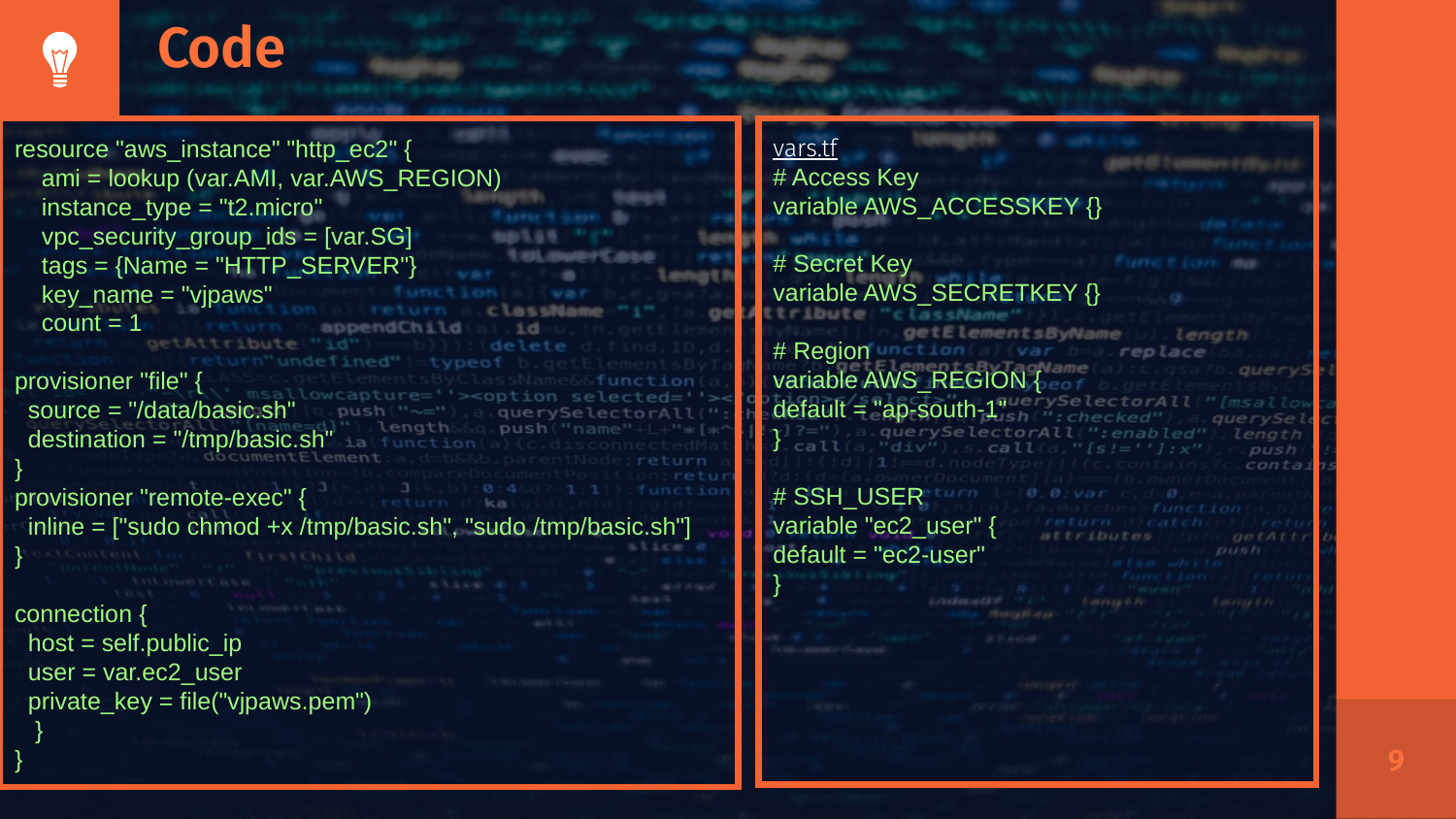

# Code

resource "aws_instance" "http_ec2" {
    ami = lookup (var.AMI, var.AWS_REGION)
    instance_type = "t2.micro"
    vpc_security_group_ids = [var.SG]
    tags = {Name = "HTTP_SERVER"}
    key_name = "vjpaws"
    count = 1
provisioner "file" {
  source = "/data/basic.sh"
  destination = "/tmp/basic.sh"
}
provisioner "remote-exec" {
  inline = ["sudo chmod +x /tmp/basic.sh", "sudo /tmp/basic.sh"]
}
connection {
  host = self.public_ip
  user = var.ec2_user
  private_key = file("vjpaws.pem")
   }
}

vars.tf
# Access Key
variable AWS_ACCESSKEY {}
# Secret Key
variable AWS_SECRETKEY {}
# Region
variable AWS_REGION {
default = "ap-south-1"
}

# SSH_USER
variable "ec2_user" {
default = "ec2-user"
}

9